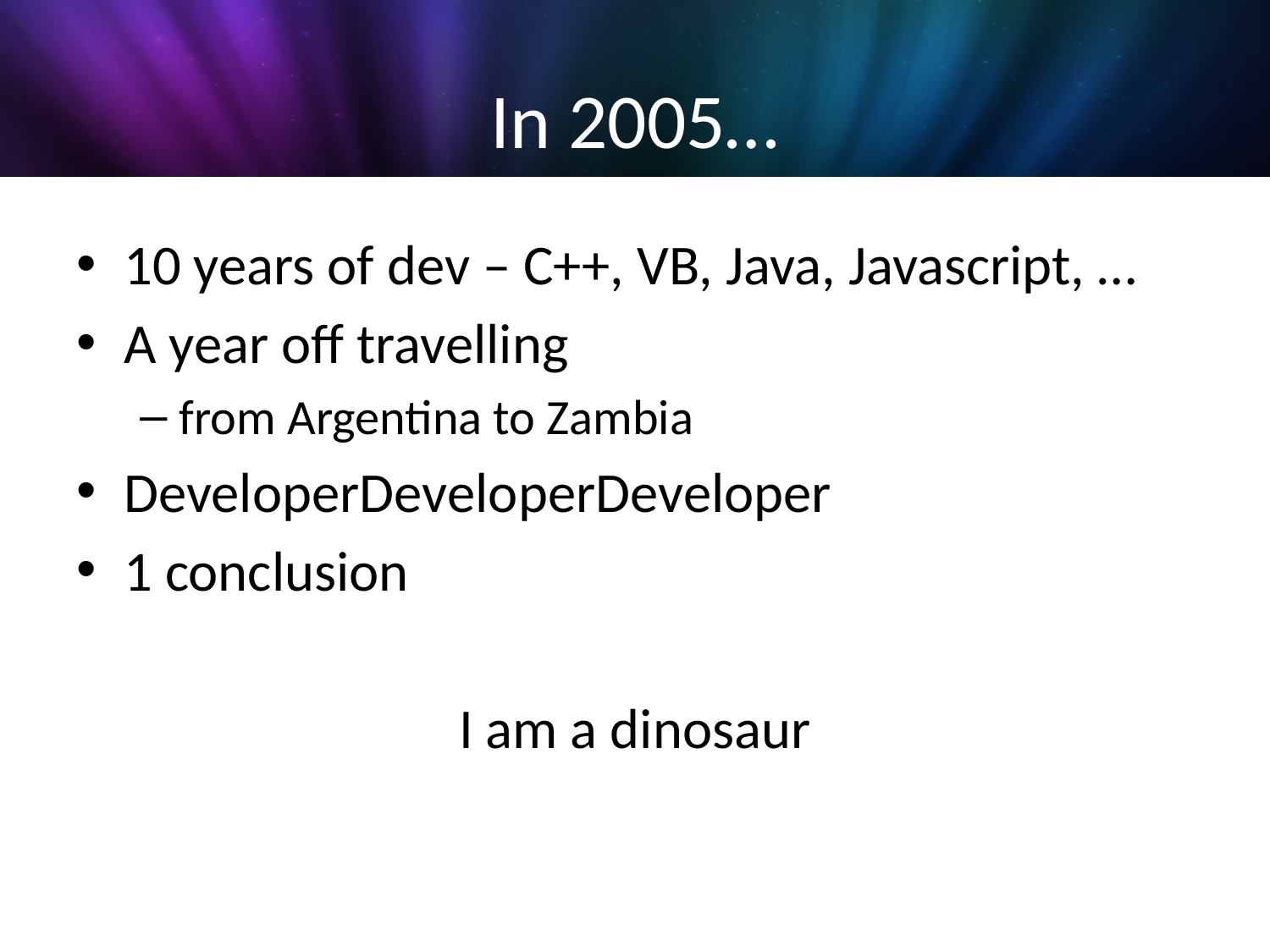

# In 2005…
10 years of dev – C++, VB, Java, Javascript, …
A year off travelling
from Argentina to Zambia
DeveloperDeveloperDeveloper
1 conclusion

I am a dinosaur